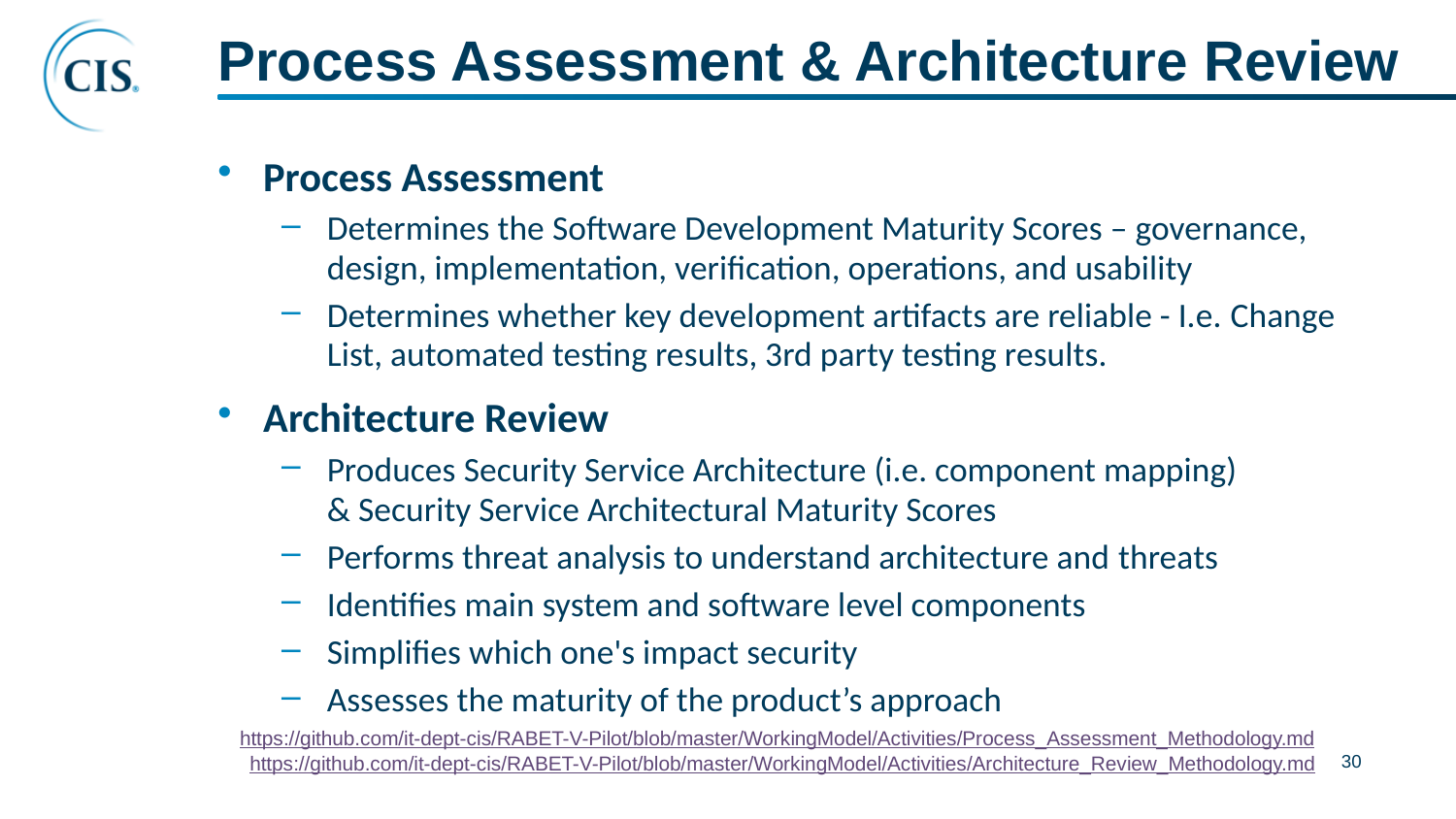

# Process Assessment & Architecture Review
Process Assessment
Determines the Software Development Maturity Scores – governance, design, implementation, verification, operations, and usability
Determines whether key development artifacts are reliable - I.e. Change List, automated testing results, 3rd party testing results.
Architecture Review
Produces Security Service Architecture (i.e. component mapping) & Security Service Architectural Maturity Scores
Performs threat analysis to understand architecture and threats
Identifies main system and software level components
Simplifies which one's impact security
Assesses the maturity of the product’s approach
https://github.com/it-dept-cis/RABET-V-Pilot/blob/master/WorkingModel/Activities/Process_Assessment_Methodology.md
https://github.com/it-dept-cis/RABET-V-Pilot/blob/master/WorkingModel/Activities/Architecture_Review_Methodology.md